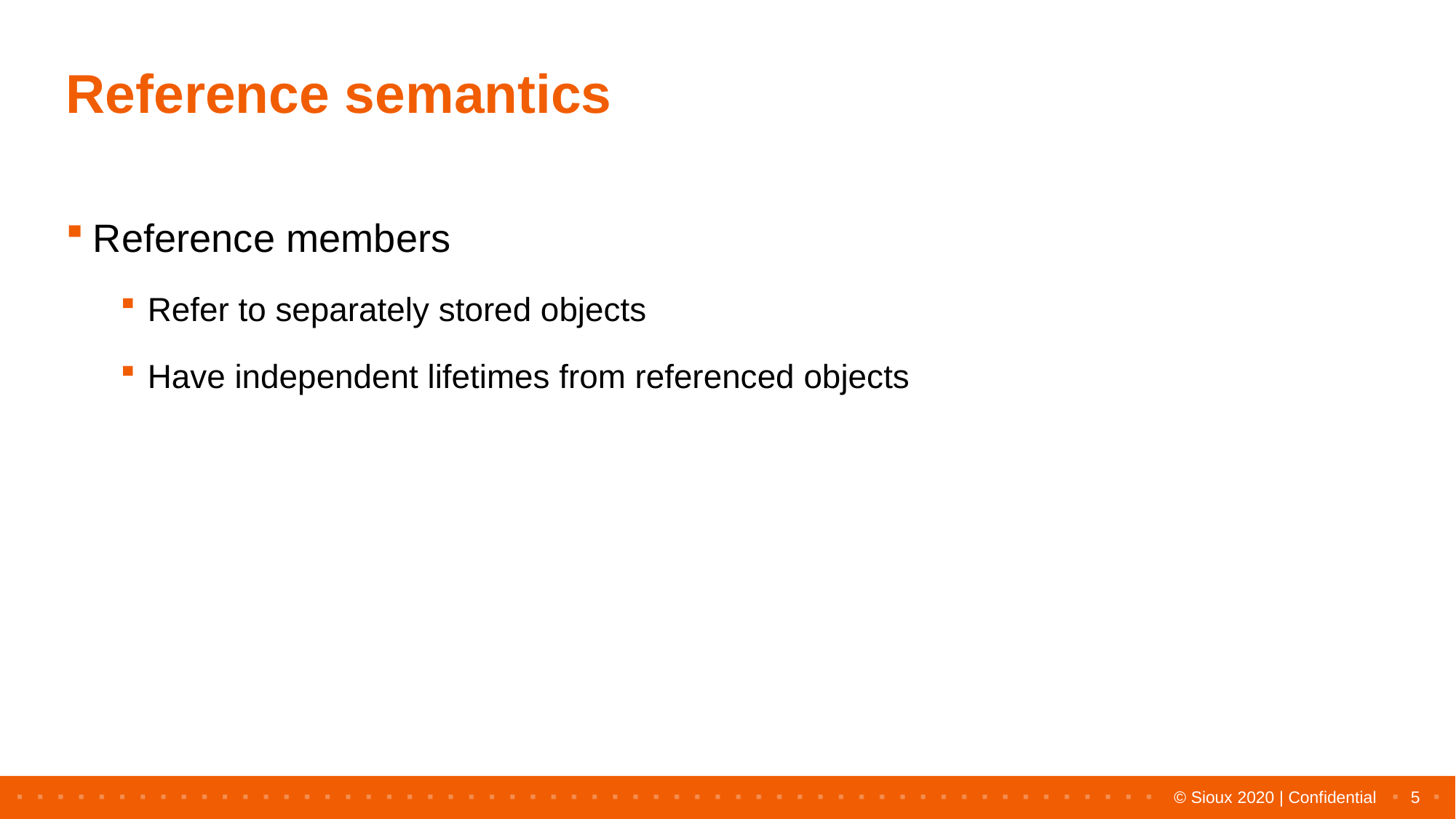

# Reference semantics
Reference members
Refer to separately stored objects
Have independent lifetimes from referenced objects

5
© Sioux 2020 | Confidential